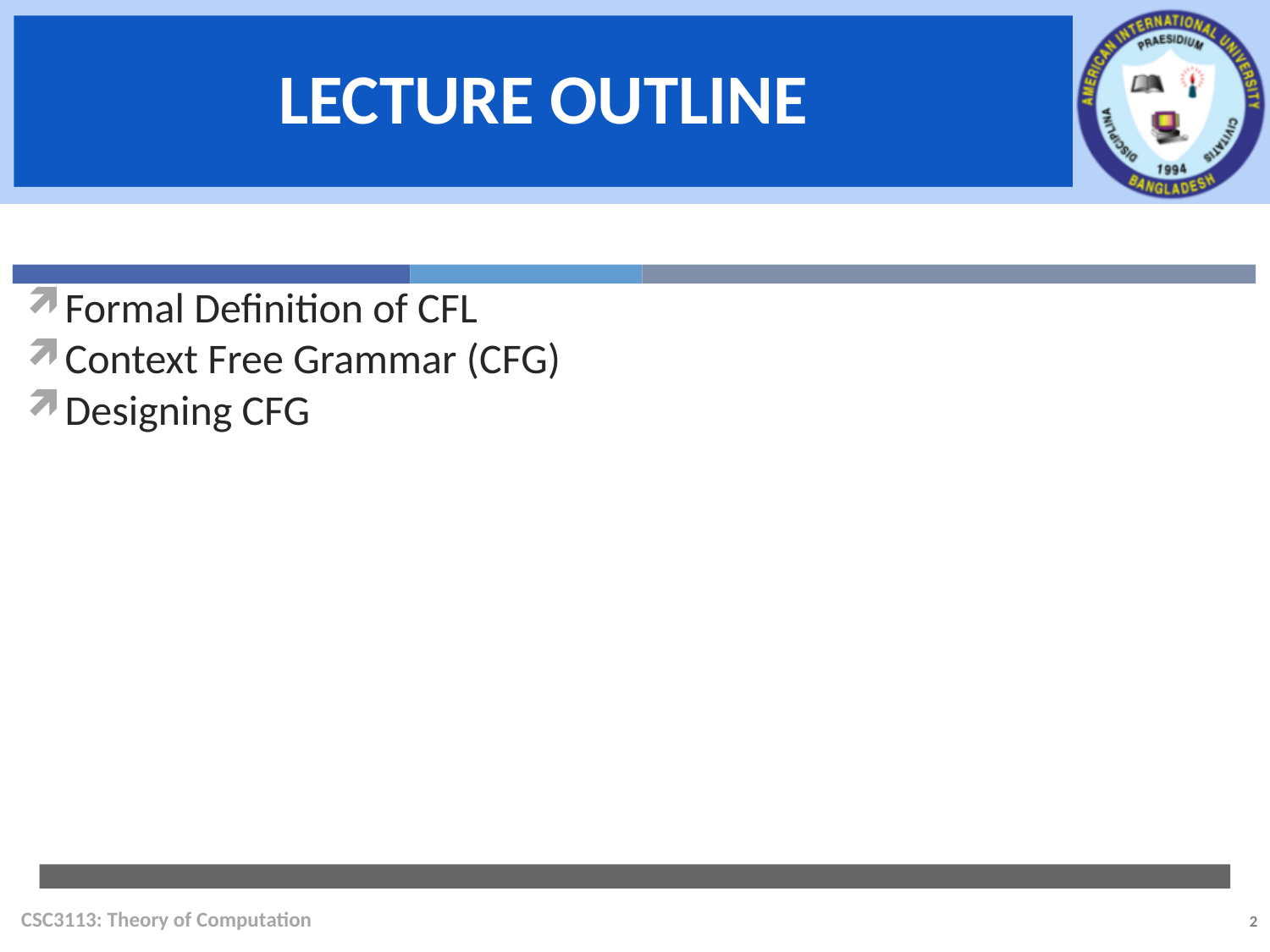

Formal Definition of CFL
Context Free Grammar (CFG)
Designing CFG

CSC3113: Theory of Computation